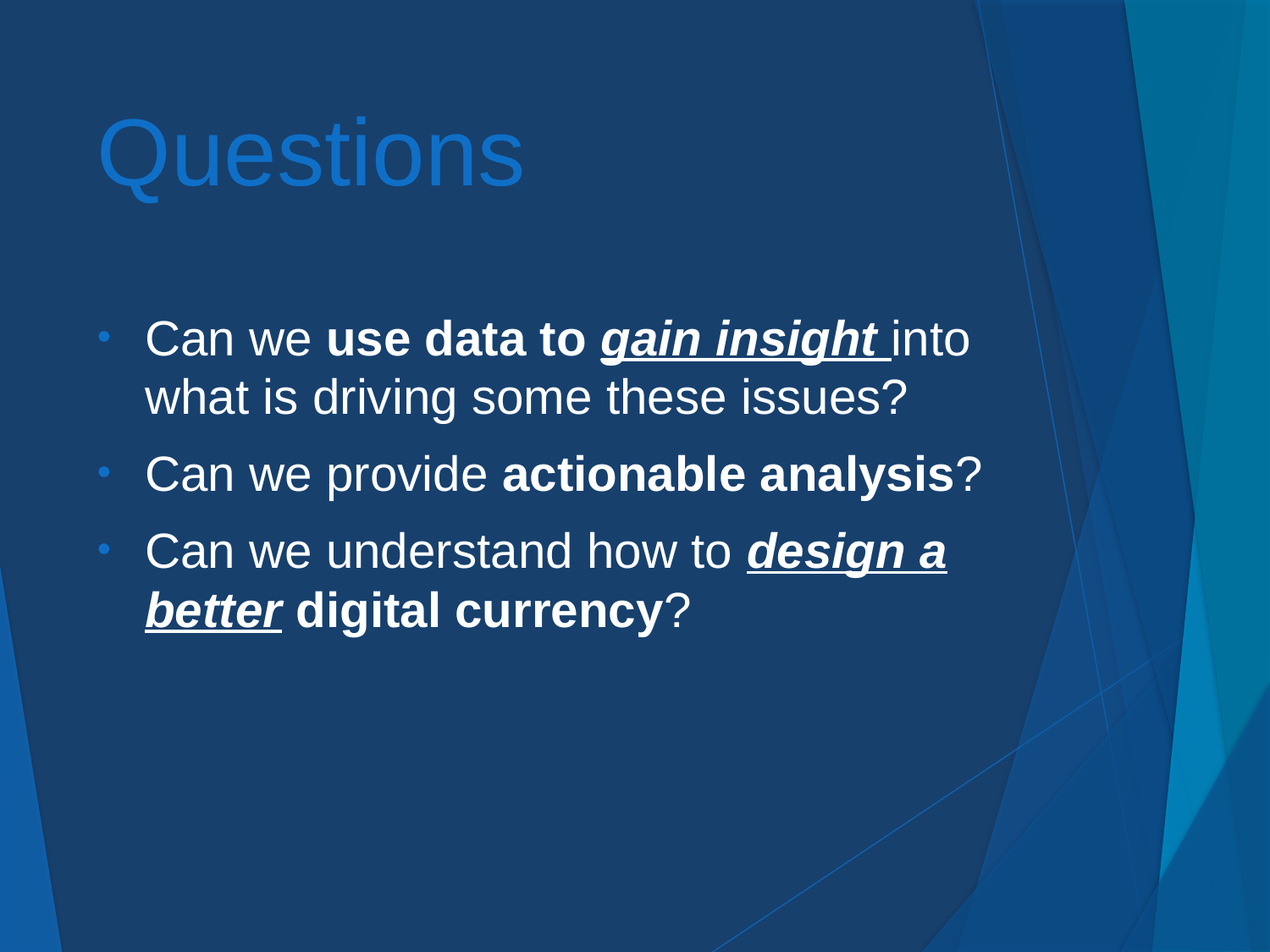

# Questions
Can we use data to gain insight into what is driving some these issues?
Can we provide actionable analysis?
Can we understand how to design a better digital currency?